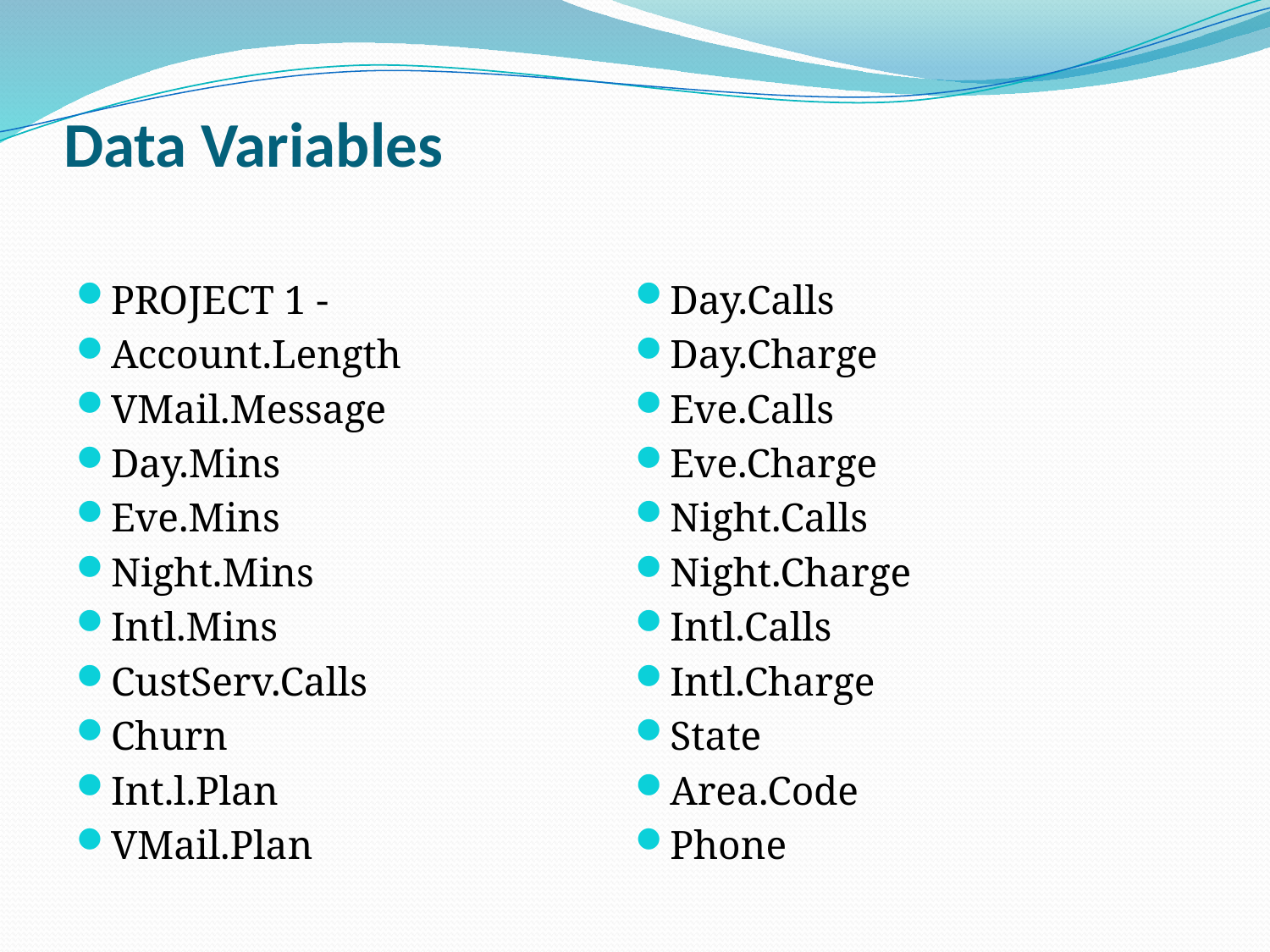

# Data Variables
PROJECT 1 -
Account.Length
VMail.Message
Day.Mins
Eve.Mins
Night.Mins
Intl.Mins
CustServ.Calls
Churn
Int.l.Plan
VMail.Plan
Day.Calls
Day.Charge
Eve.Calls
Eve.Charge
Night.Calls
Night.Charge
Intl.Calls
Intl.Charge
State
Area.Code
Phone